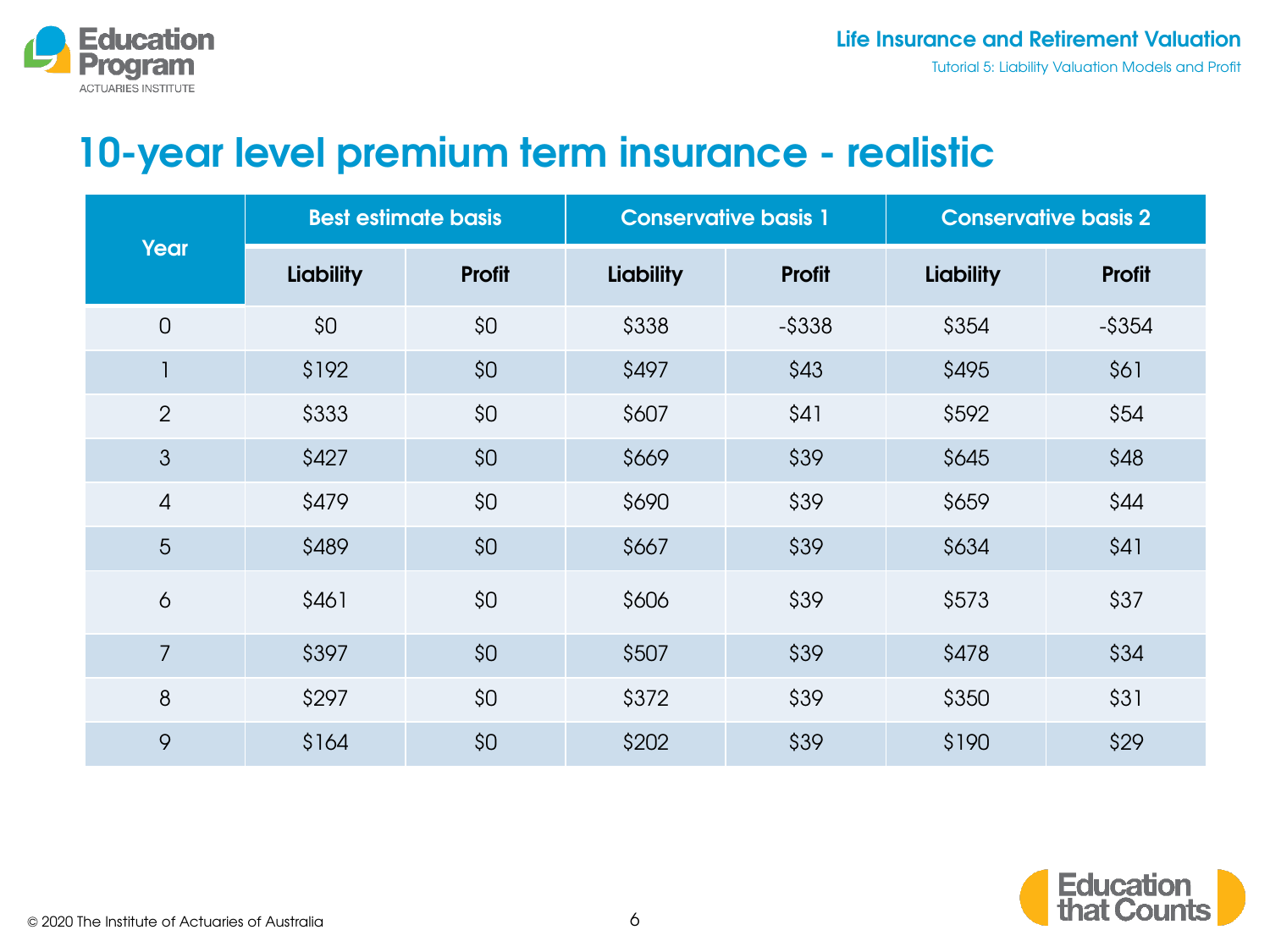

# 10-year level premium term insurance - realistic
| Year | Best estimate basis |  | Conservative basis 1 |  | Conservative basis 2 |  |
| --- | --- | --- | --- | --- | --- | --- |
|  | Liability | Profit | Liability | Profit | Liability | Profit |
| 0 | $0 | $0 | $338 | -$338 | $354 | -$354 |
| 1 | $192 | $0 | $497 | $43 | $495 | $61 |
| 2 | $333 | $0 | $607 | $41 | $592 | $54 |
| 3 | $427 | $0 | $669 | $39 | $645 | $48 |
| 4 | $479 | $0 | $690 | $39 | $659 | $44 |
| 5 | $489 | $0 | $667 | $39 | $634 | $41 |
| 6 | $461 | $0 | $606 | $39 | $573 | $37 |
| 7 | $397 | $0 | $507 | $39 | $478 | $34 |
| 8 | $297 | $0 | $372 | $39 | $350 | $31 |
| 9 | $164 | $0 | $202 | $39 | $190 | $29 |